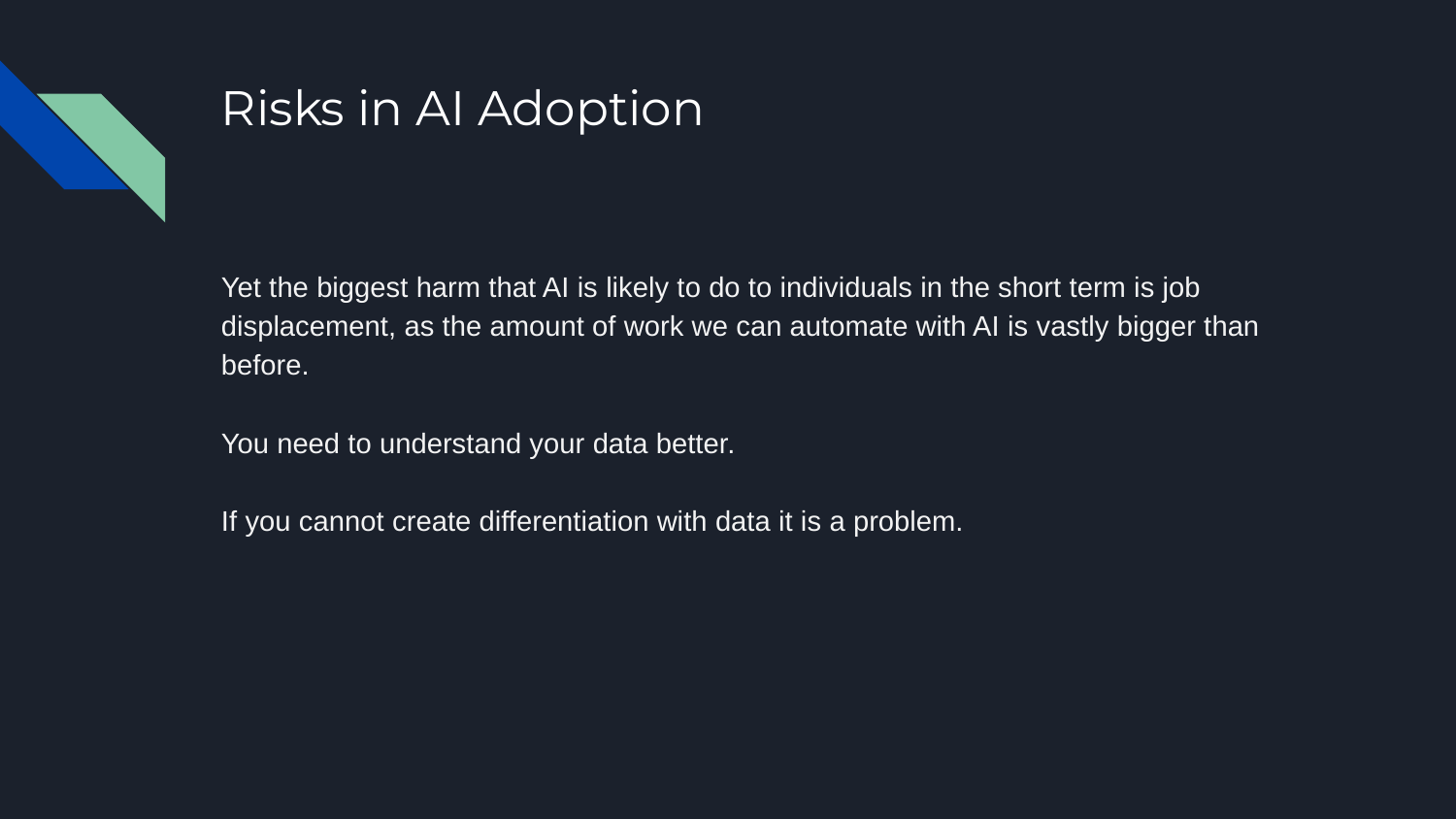

# Risks in AI Adoption
Yet the biggest harm that AI is likely to do to individuals in the short term is job displacement, as the amount of work we can automate with AI is vastly bigger than before.

You need to understand your data better.

If you cannot create differentiation with data it is a problem.